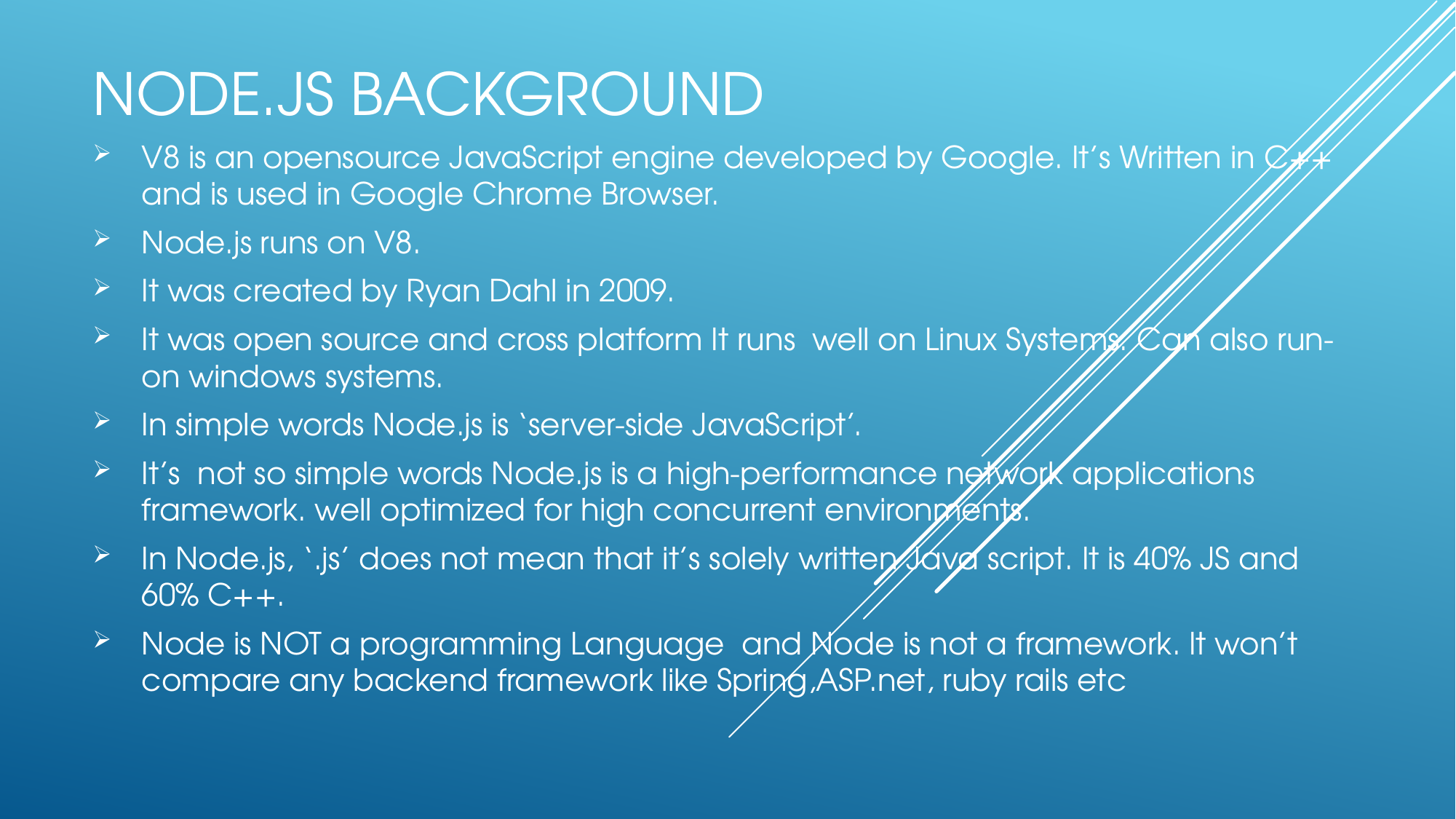

# node.js BACKGROUND
V8 is an opensource JavaScript engine developed by Google. It’s Written in C++  and is used in Google Chrome Browser.
Node.js runs on V8.
It was created by Ryan Dahl in 2009.
It was open source and cross platform It runs  well on Linux Systems. Can also run-on windows systems.
In simple words Node.js is ‘server-side JavaScript’.
It’s  not so simple words Node.js is a high-performance network applications framework. well optimized for high concurrent environments.
In Node.js, ‘.js’ does not mean that it’s solely written Java script. It is 40% JS and 60% C++.
Node is NOT a programming Language  and Node is not a framework. It won’t compare any backend framework like Spring,ASP.net, ruby rails etc